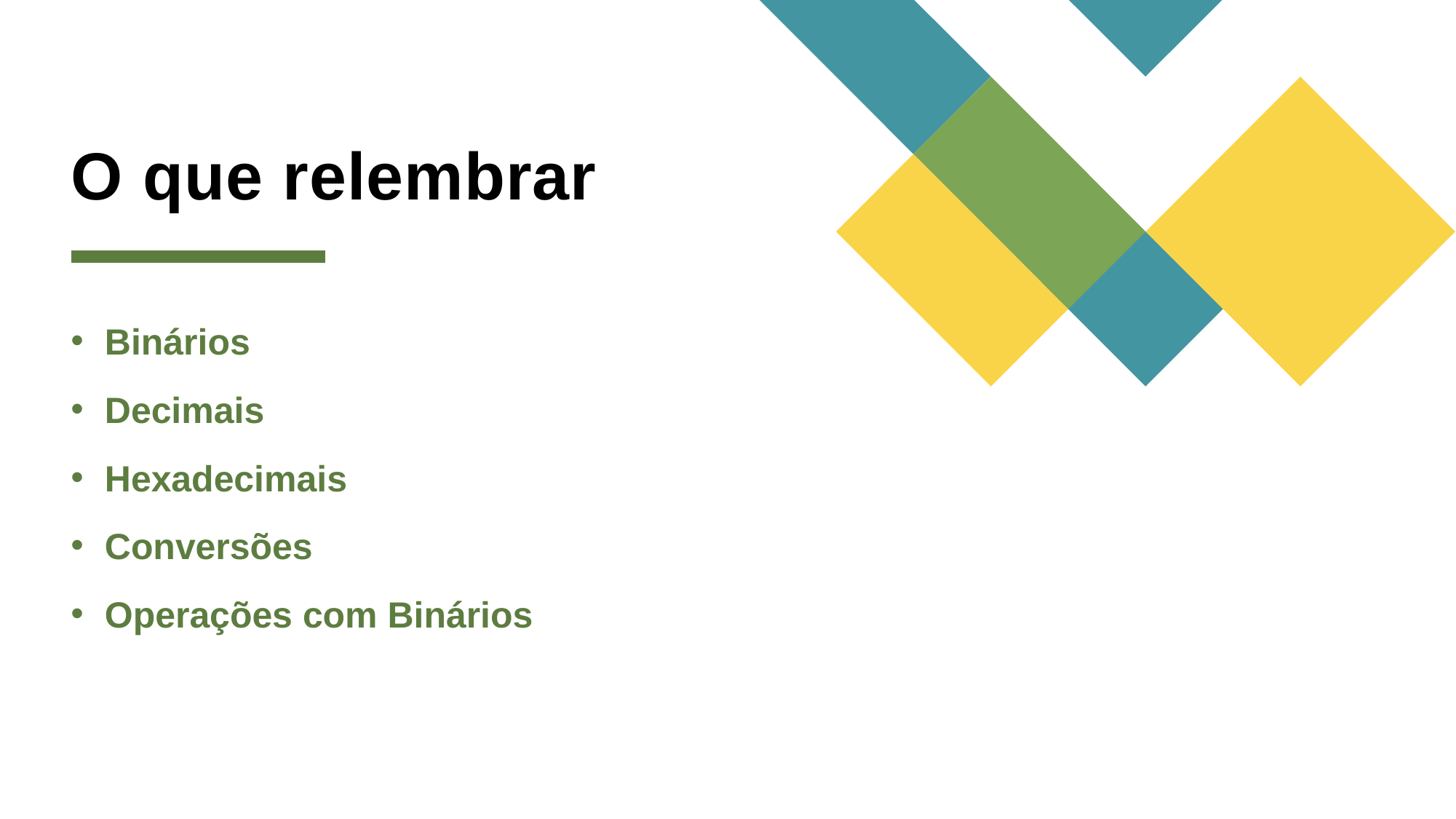

# O que relembrar
Binários
Decimais
Hexadecimais
Conversões
Operações com Binários